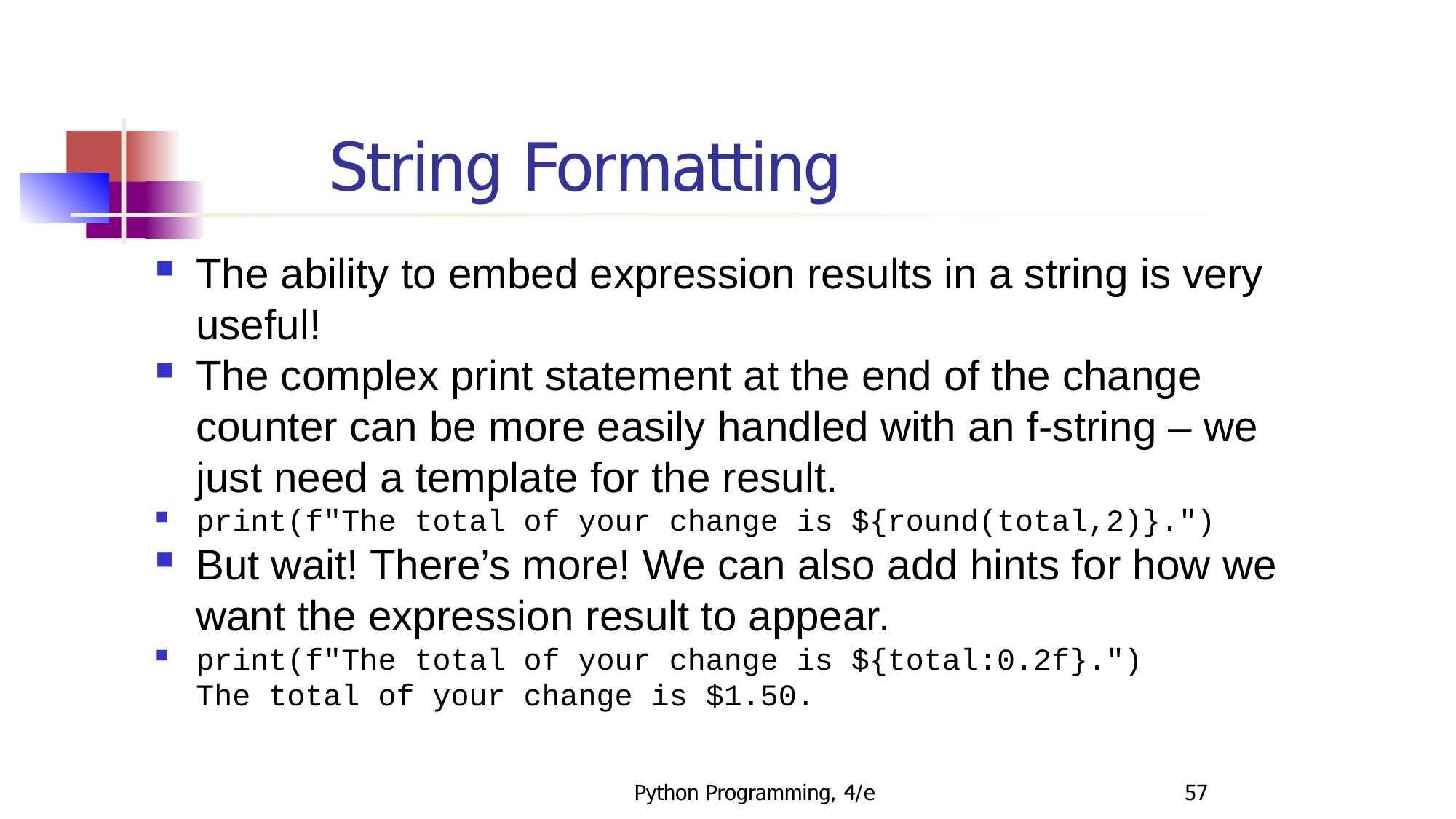

String Formatting
The ability to embed expression results in a string is very useful!
The complex print statement at the end of the change counter can be more easily handled with an f-string – we just need a template for the result.
print(f"The total of your change is ${round(total,2)}.")
But wait! There’s more! We can also add hints for how we want the expression result to appear.
print(f"The total of your change is ${total:0.2f}.")
The total of your change is $1.50.
Python Programming, 4/e
57